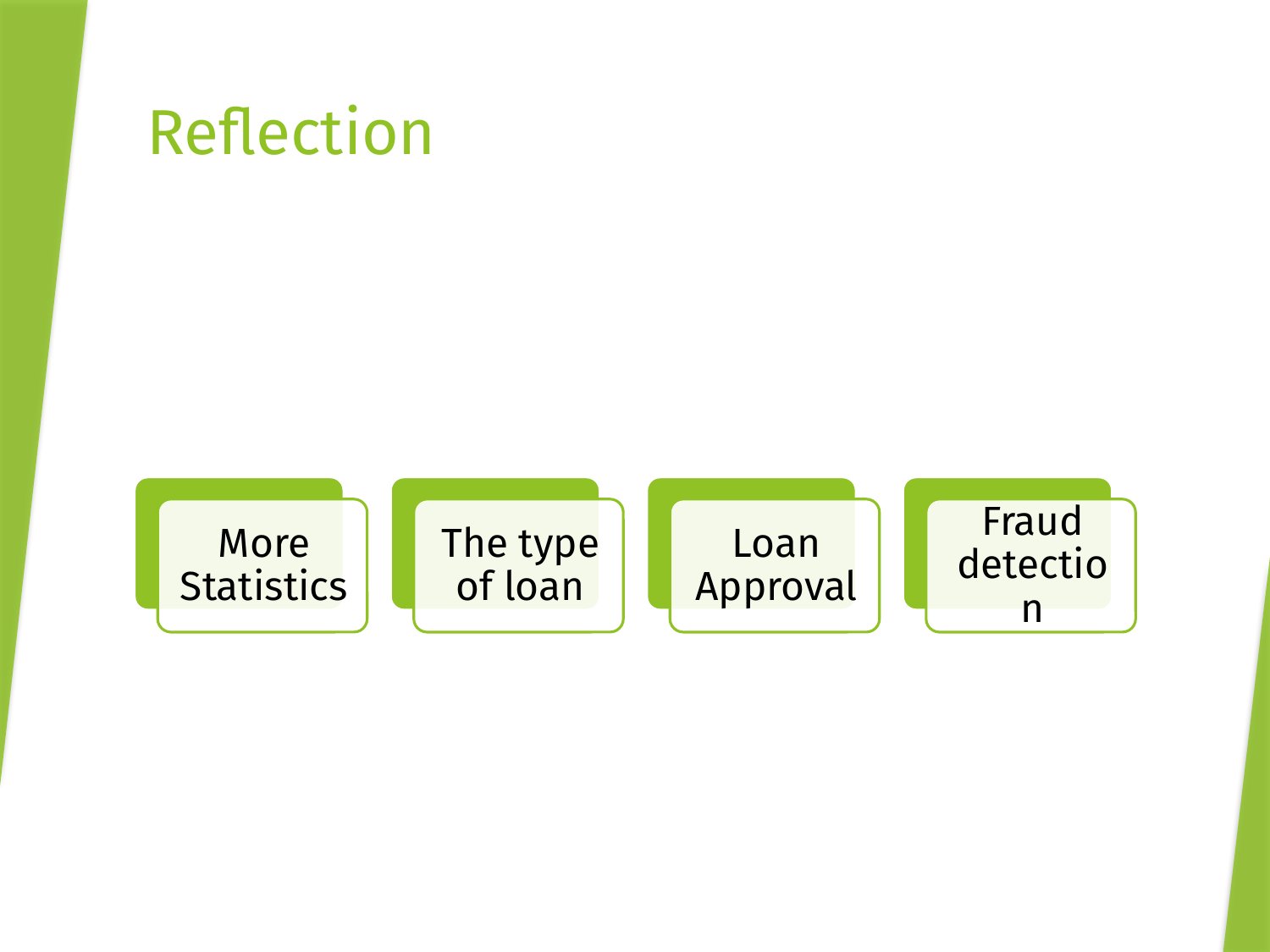

Reflection

More Statistics
The type of loan
Loan Approval
Fraud detection